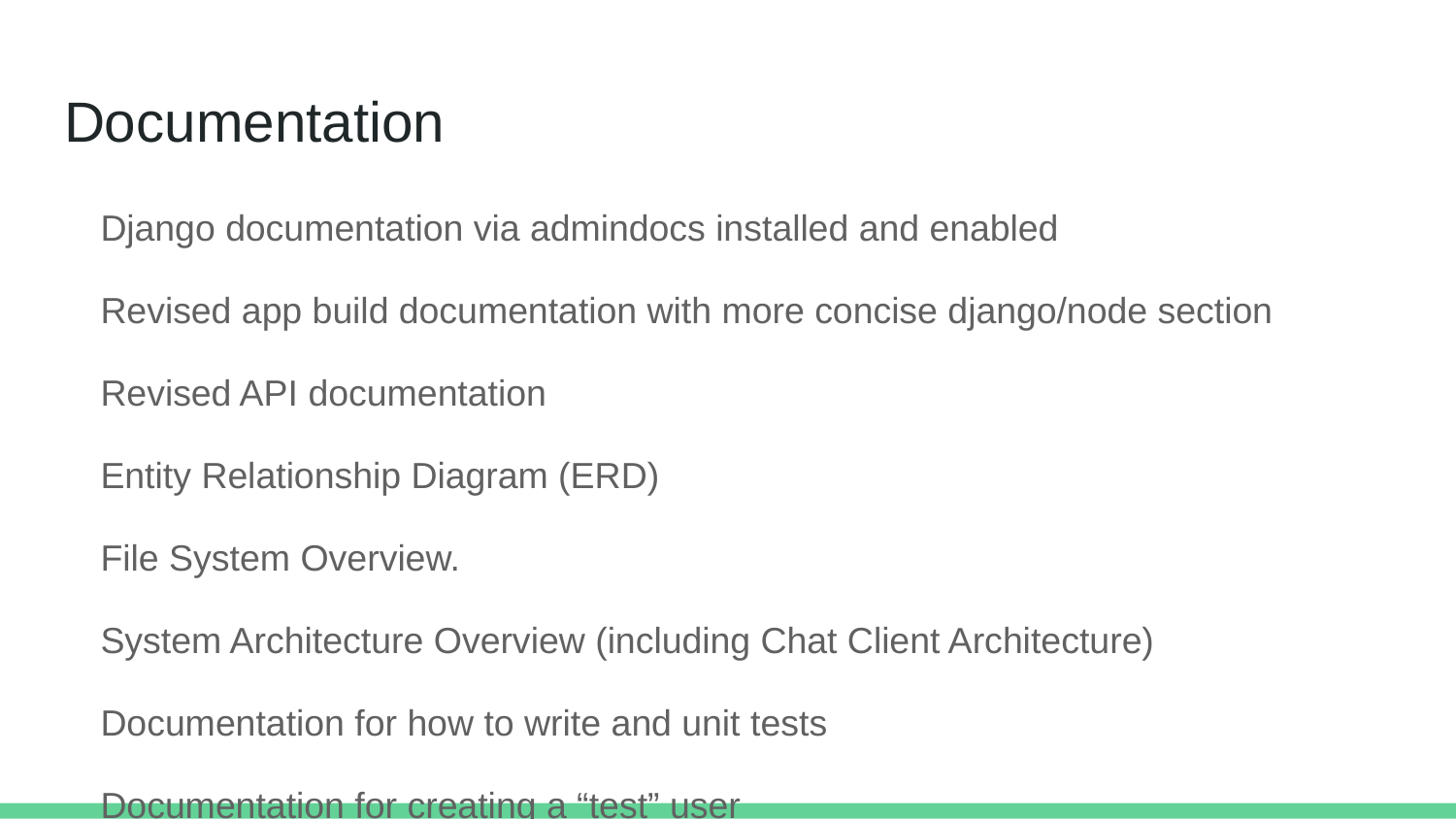

# Documentation
Django documentation via admindocs installed and enabled
Revised app build documentation with more concise django/node section
Revised API documentation
Entity Relationship Diagram (ERD)
File System Overview.
System Architecture Overview (including Chat Client Architecture)
Documentation for how to write and unit tests
Documentation for creating a “test” user